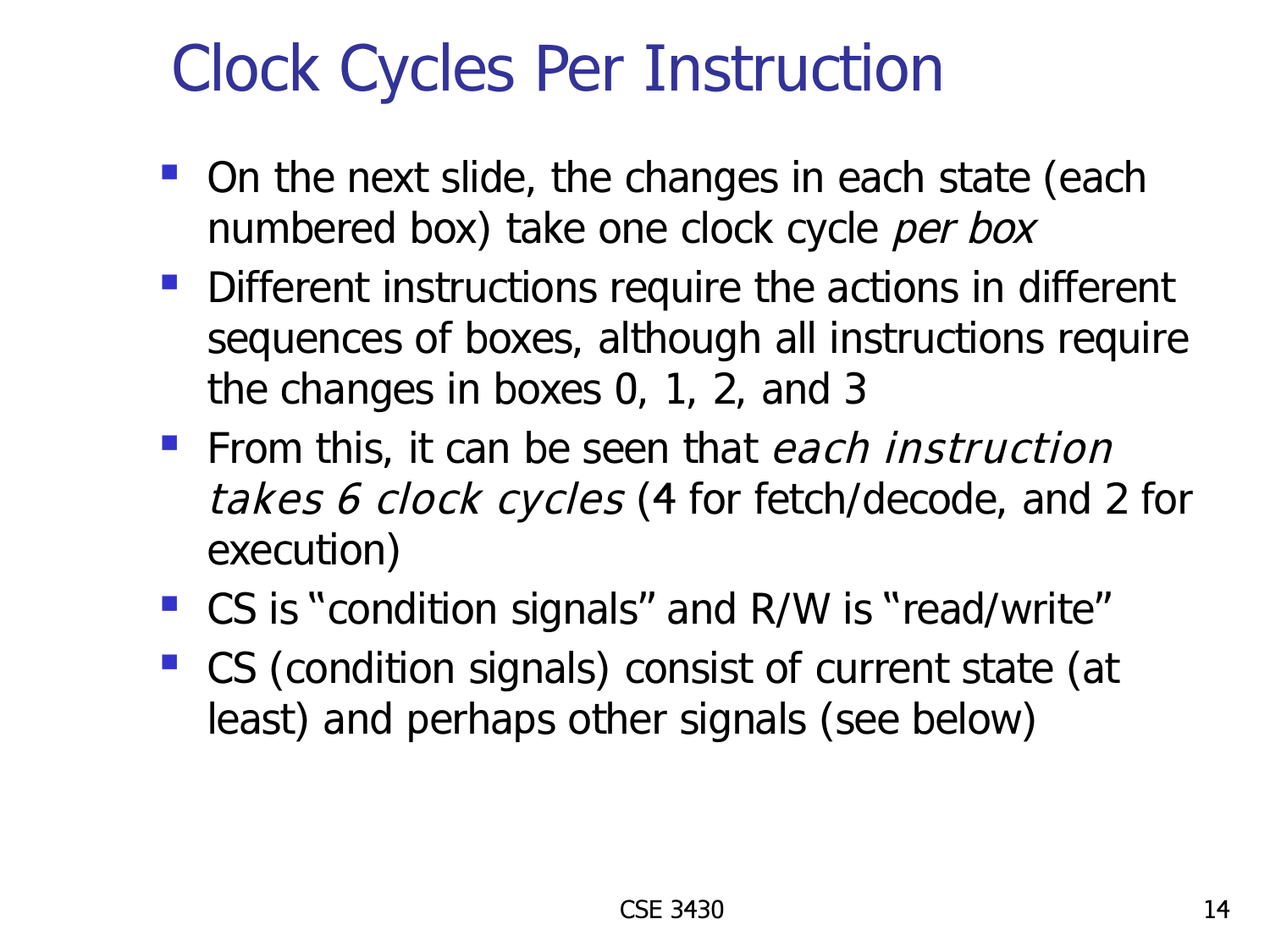

# Clock Cycles Per Instruction
On the next slide, the changes in each state (each numbered box) take one clock cycle per box
Different instructions require the actions in different sequences of boxes, although all instructions require the changes in boxes 0, 1, 2, and 3
From this, it can be seen that each instruction takes 6 clock cycles (4 for fetch/decode, and 2 for execution)
CS is “condition signals” and R/W is “read/write”
CS (condition signals) consist of current state (at least) and perhaps other signals (see below)
CSE 3430
14